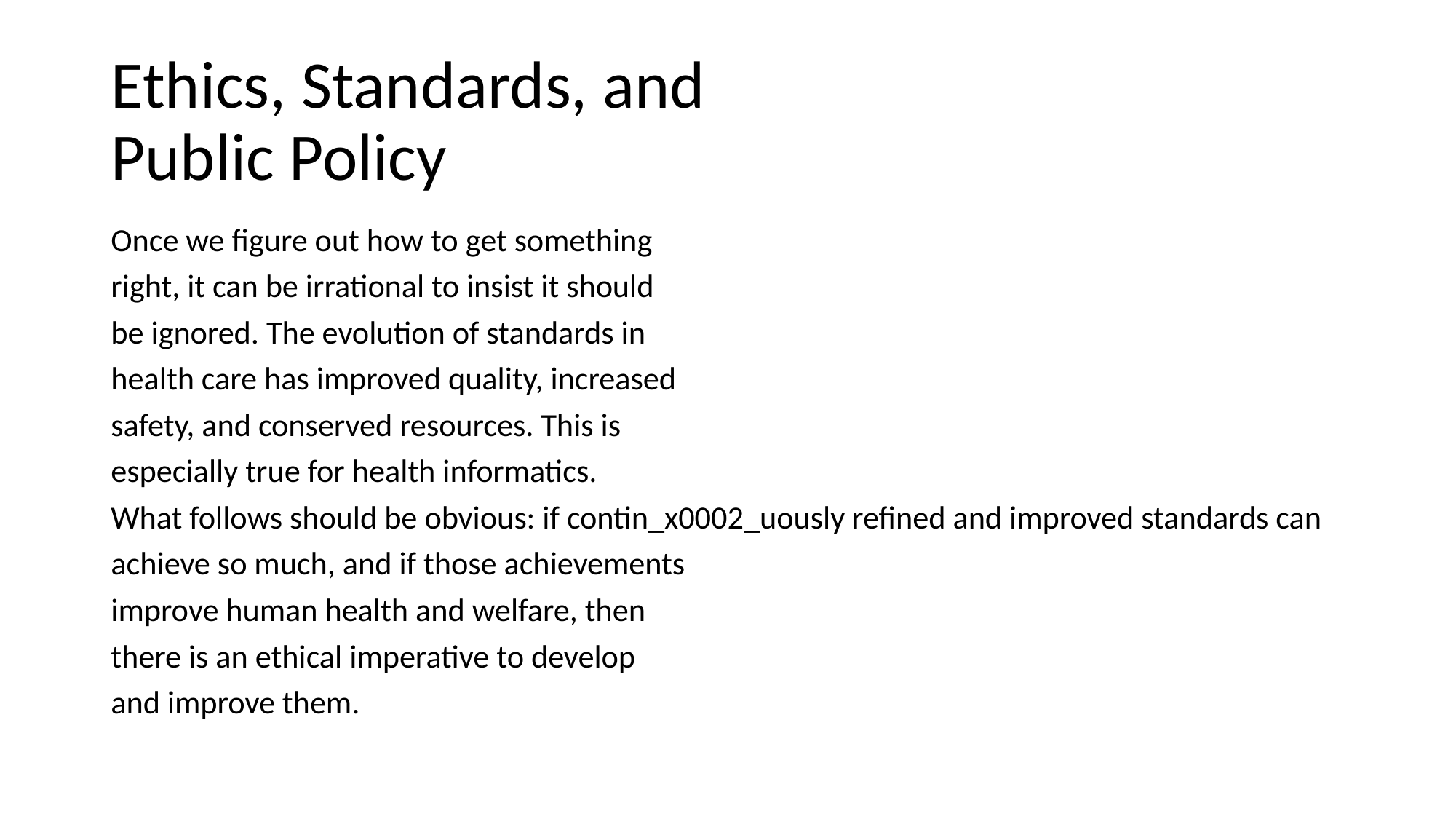

# Ethics, Standards, and Public Policy
Once we figure out how to get something
right, it can be irrational to insist it should
be ignored. The evolution of standards in
health care has improved quality, increased
safety, and conserved resources. This is
especially true for health informatics.
What follows should be obvious: if contin_x0002_uously refined and improved standards can
achieve so much, and if those achievements
improve human health and welfare, then
there is an ethical imperative to develop
and improve them.